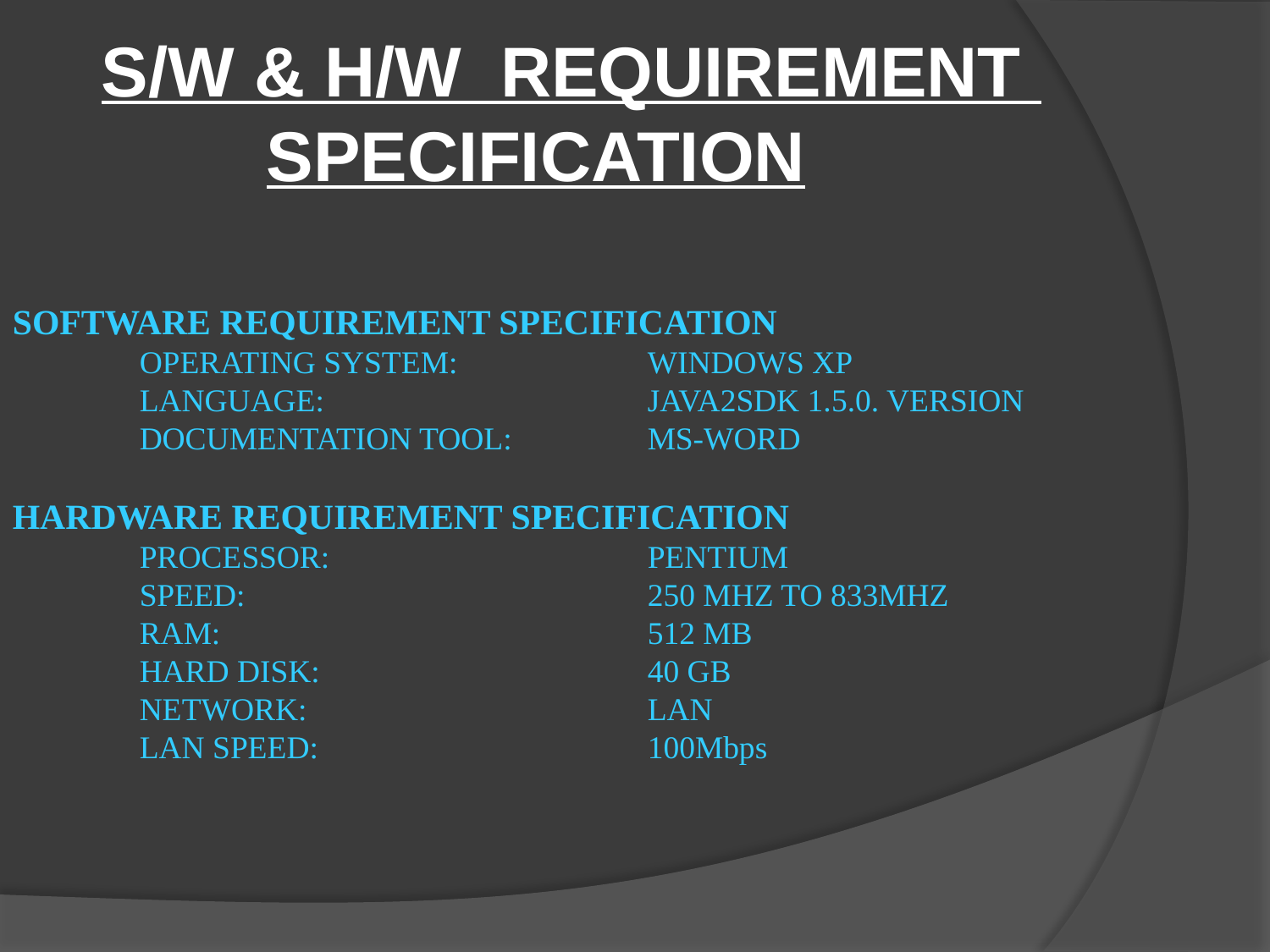

S/W & H/W  REQUIREMENT 			SPECIFICATION

SOFTWARE REQUIREMENT SPECIFICATION
	OPERATING SYSTEM:		WINDOWS XP
	LANGUAGE:			JAVA2SDK 1.5.0. VERSION
	DOCUMENTATION TOOL:		MS-WORD

HARDWARE REQUIREMENT SPECIFICATION
	PROCESSOR:			PENTIUM
	SPEED:				250 MHZ TO 833MHZ
	RAM:				512 MB
	HARD DISK:			40 GB
	NETWORK:			LAN
	LAN SPEED:			100Mbps